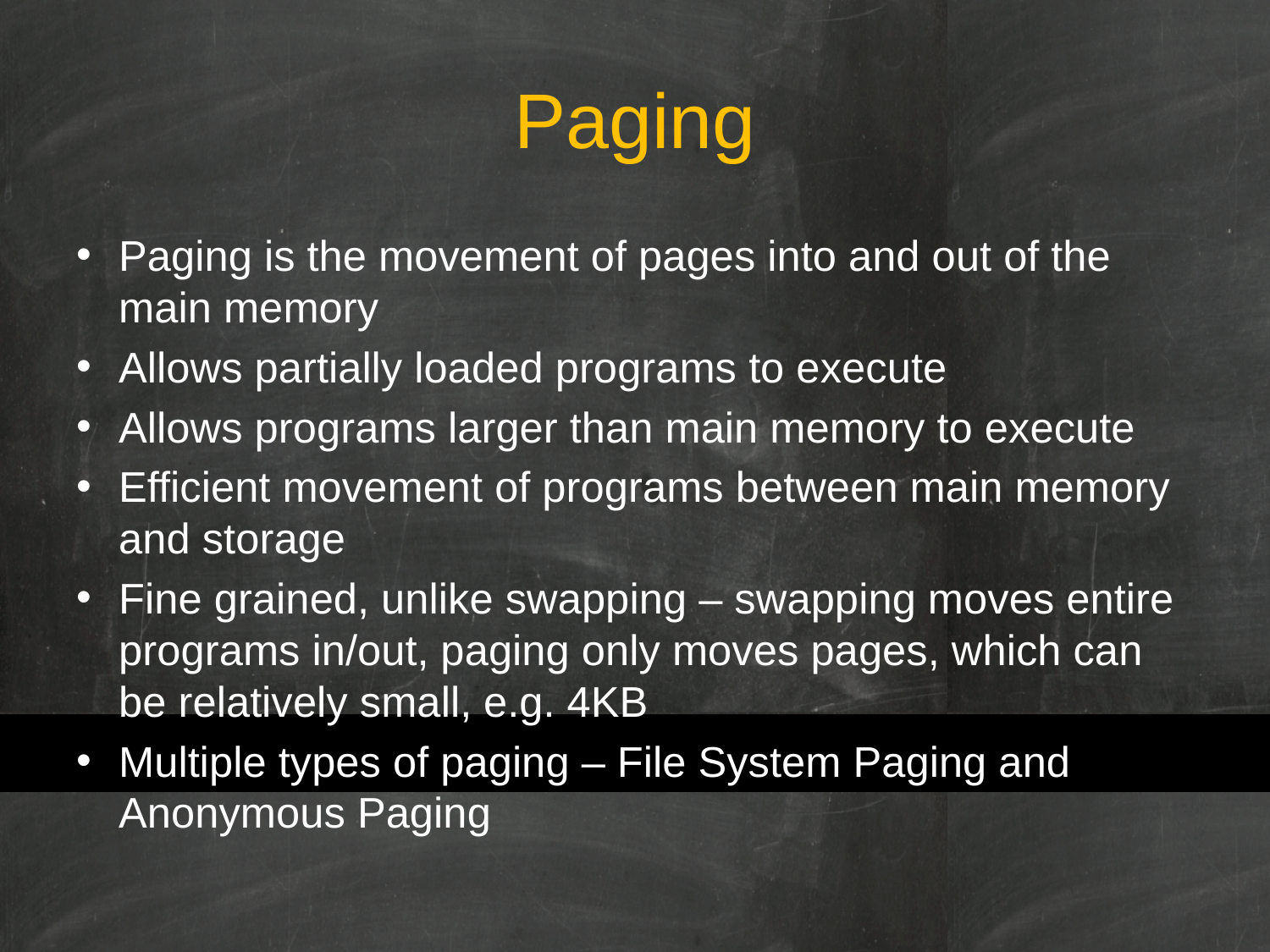

# Paging
Paging is the movement of pages into and out of the main memory
Allows partially loaded programs to execute
Allows programs larger than main memory to execute
Efficient movement of programs between main memory and storage
Fine grained, unlike swapping – swapping moves entire programs in/out, paging only moves pages, which can be relatively small, e.g. 4KB
Multiple types of paging – File System Paging and Anonymous Paging